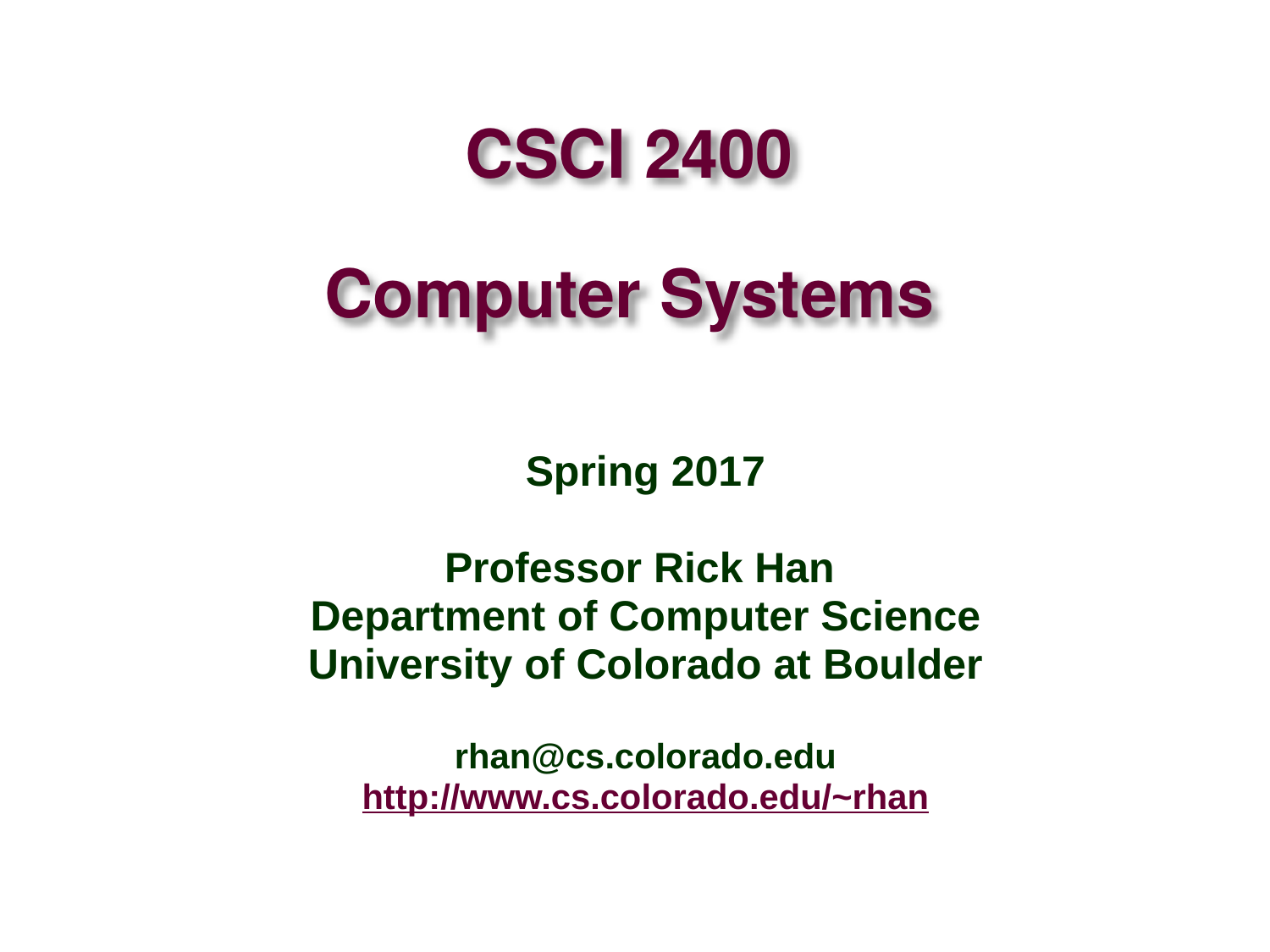

# CSCI 2400 Computer Systems
Spring 2017

Professor Rick Han
Department of Computer Science
University of Colorado at Boulder

rhan@cs.colorado.edu
http://www.cs.colorado.edu/~rhan